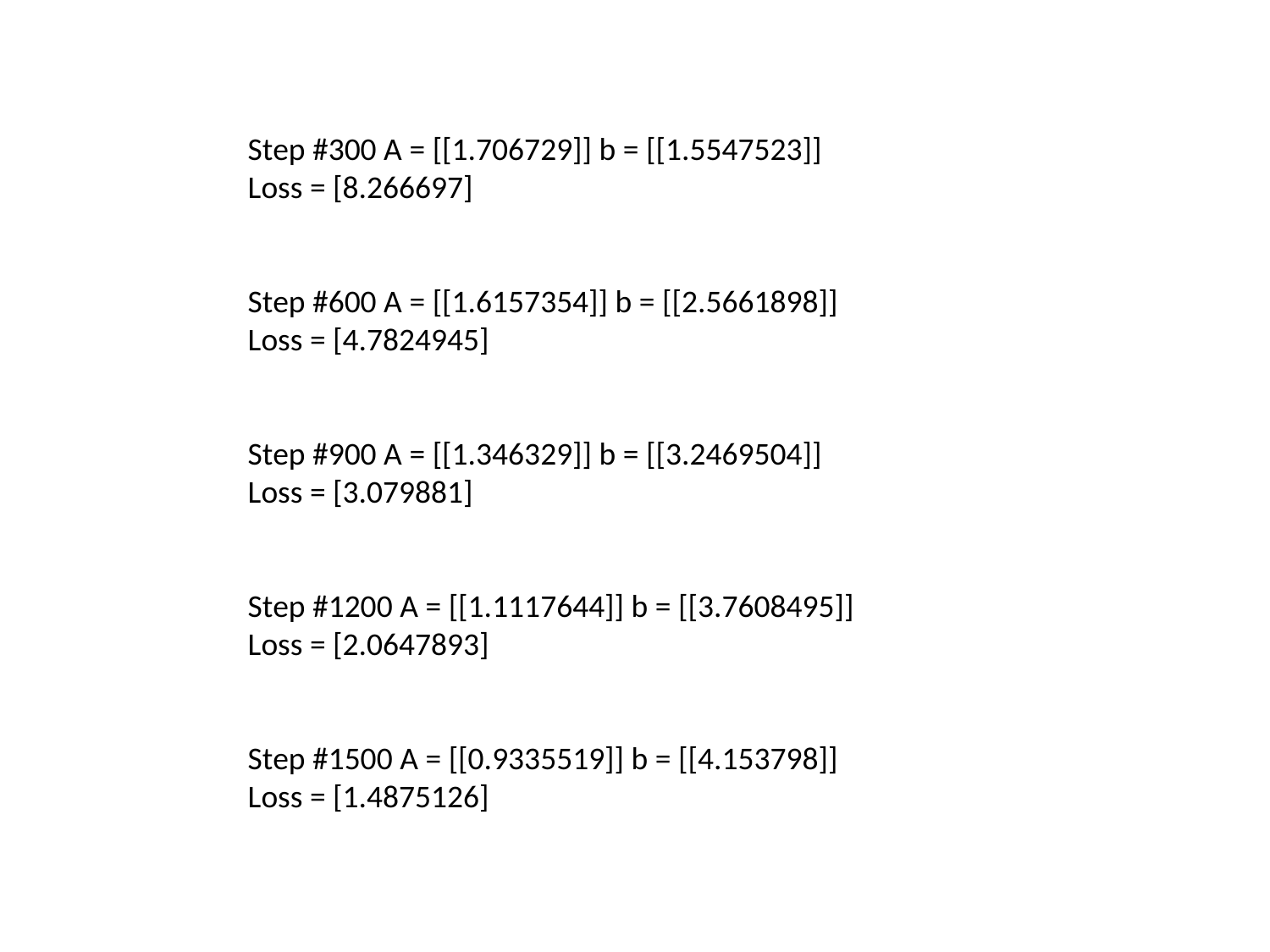

Step #300 A = [[1.706729]] b = [[1.5547523]]
Loss = [8.266697]

Step #600 A = [[1.6157354]] b = [[2.5661898]]
Loss = [4.7824945]

Step #900 A = [[1.346329]] b = [[3.2469504]]
Loss = [3.079881]

Step #1200 A = [[1.1117644]] b = [[3.7608495]]
Loss = [2.0647893]

Step #1500 A = [[0.9335519]] b = [[4.153798]]
Loss = [1.4875126]